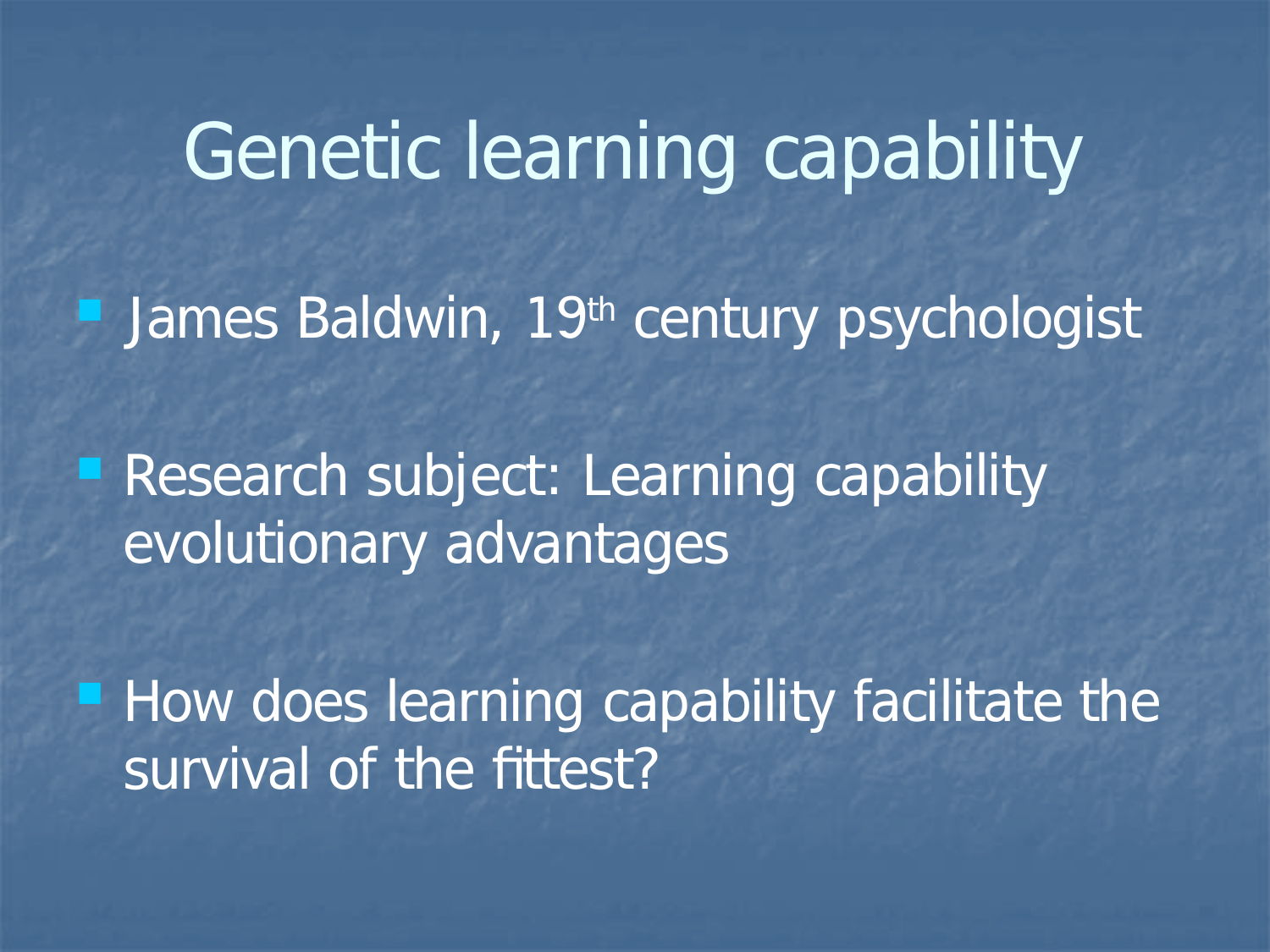

# Genetic learning capability
James Baldwin, 19th century psychologist

Research subject: Learning capability evolutionary advantages

How does learning capability facilitate the survival of the fittest?